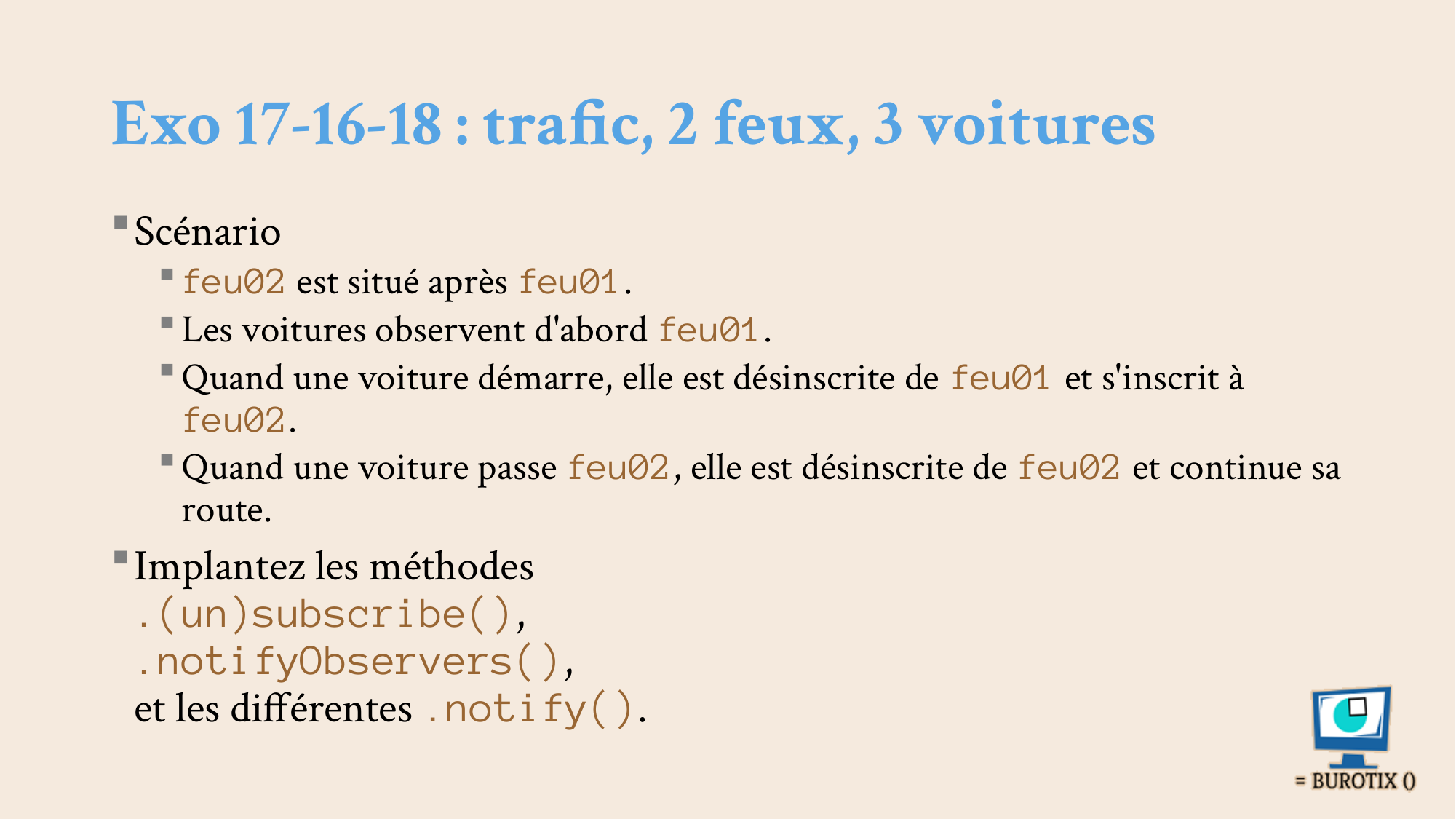

# Exo 17-16-18 : trafic, 2 feux, 3 voitures
Scénario
feu02 est situé après feu01.
Les voitures observent d'abord feu01.
Quand une voiture démarre, elle est désinscrite de feu01 et s'inscrit à feu02.
Quand une voiture passe feu02, elle est désinscrite de feu02 et continue sa route.
Implantez les méthodes
.(un)subscribe(),
.notifyObservers(),
et les différentes .notify().